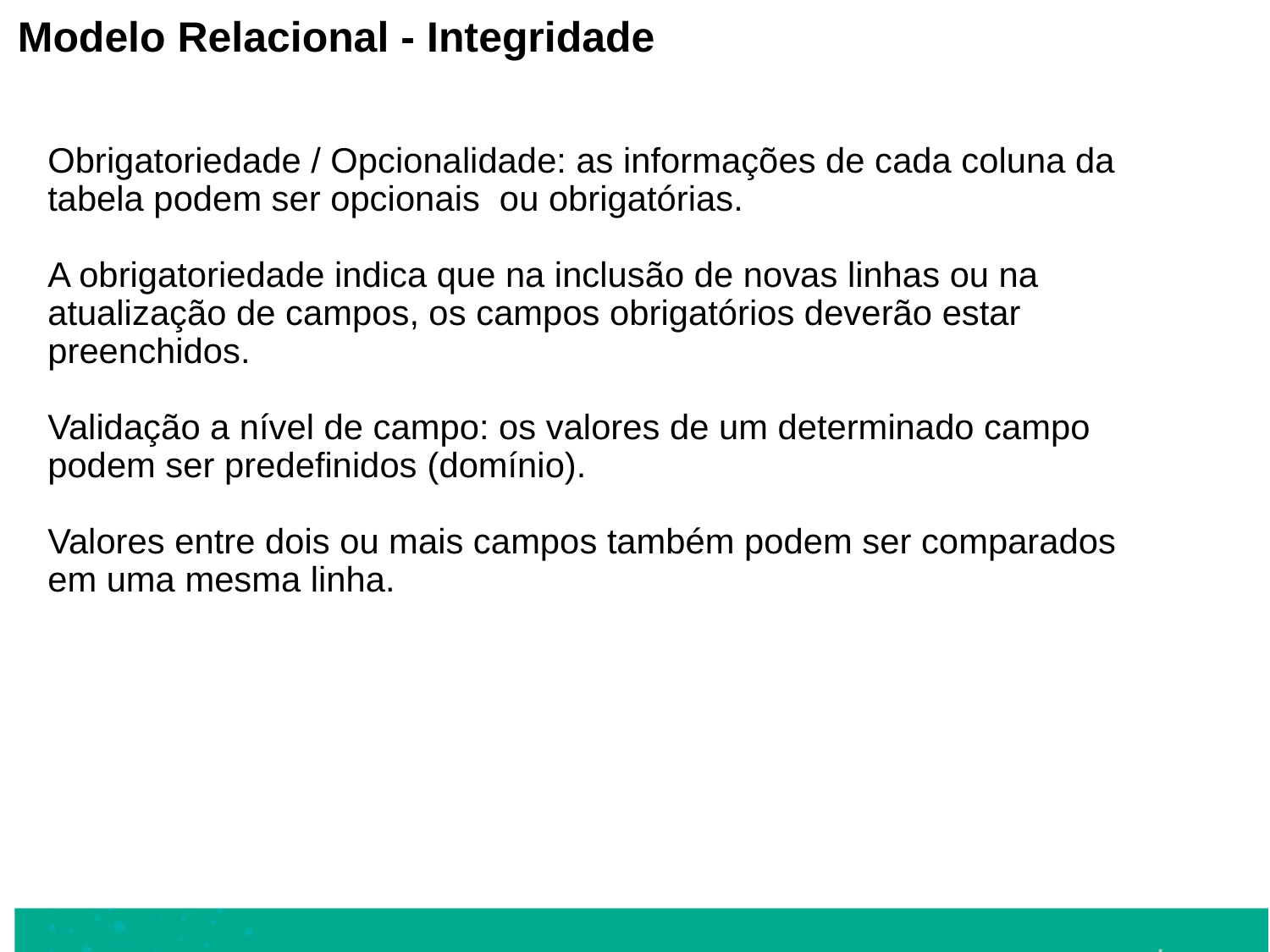

Modelo Relacional - Integridade
Obrigatoriedade / Opcionalidade: as informações de cada coluna da tabela podem ser opcionais  ou obrigatórias.

A obrigatoriedade indica que na inclusão de novas linhas ou na atualização de campos, os campos obrigatórios deverão estar preenchidos.

Validação a nível de campo: os valores de um determinado campo  podem ser predefinidos (domínio).

Valores entre dois ou mais campos também podem ser comparados em uma mesma linha.

23